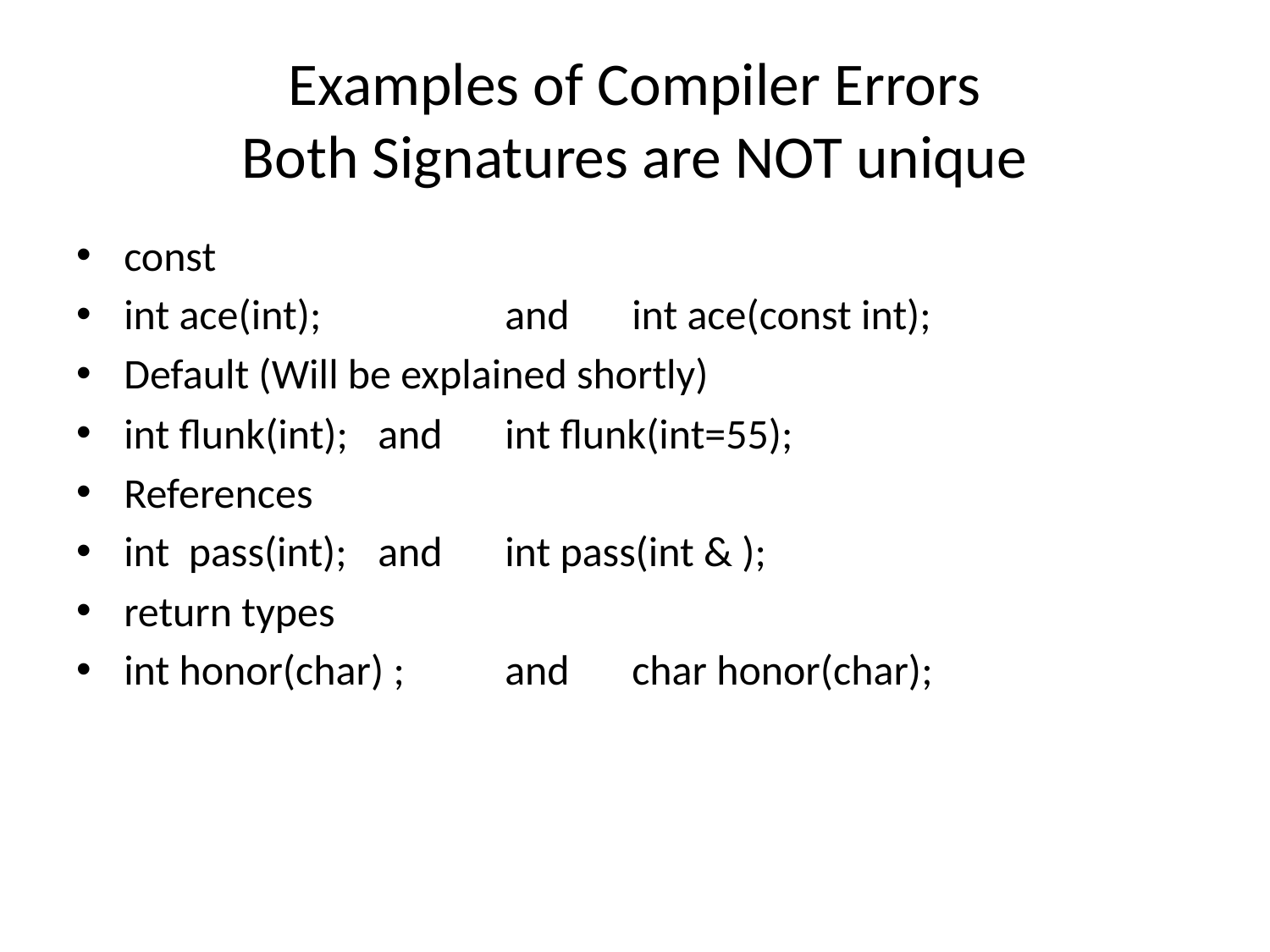

# Examples of Compiler Errors Both Signatures are NOT unique
const
int ace(int);	 	and	int ace(const int);
Default (Will be explained shortly)
int flunk(int);	and 	int flunk(int=55);
References
int  pass(int);	and 	int pass(int & );
return types
int honor(char) ;	and	char honor(char);